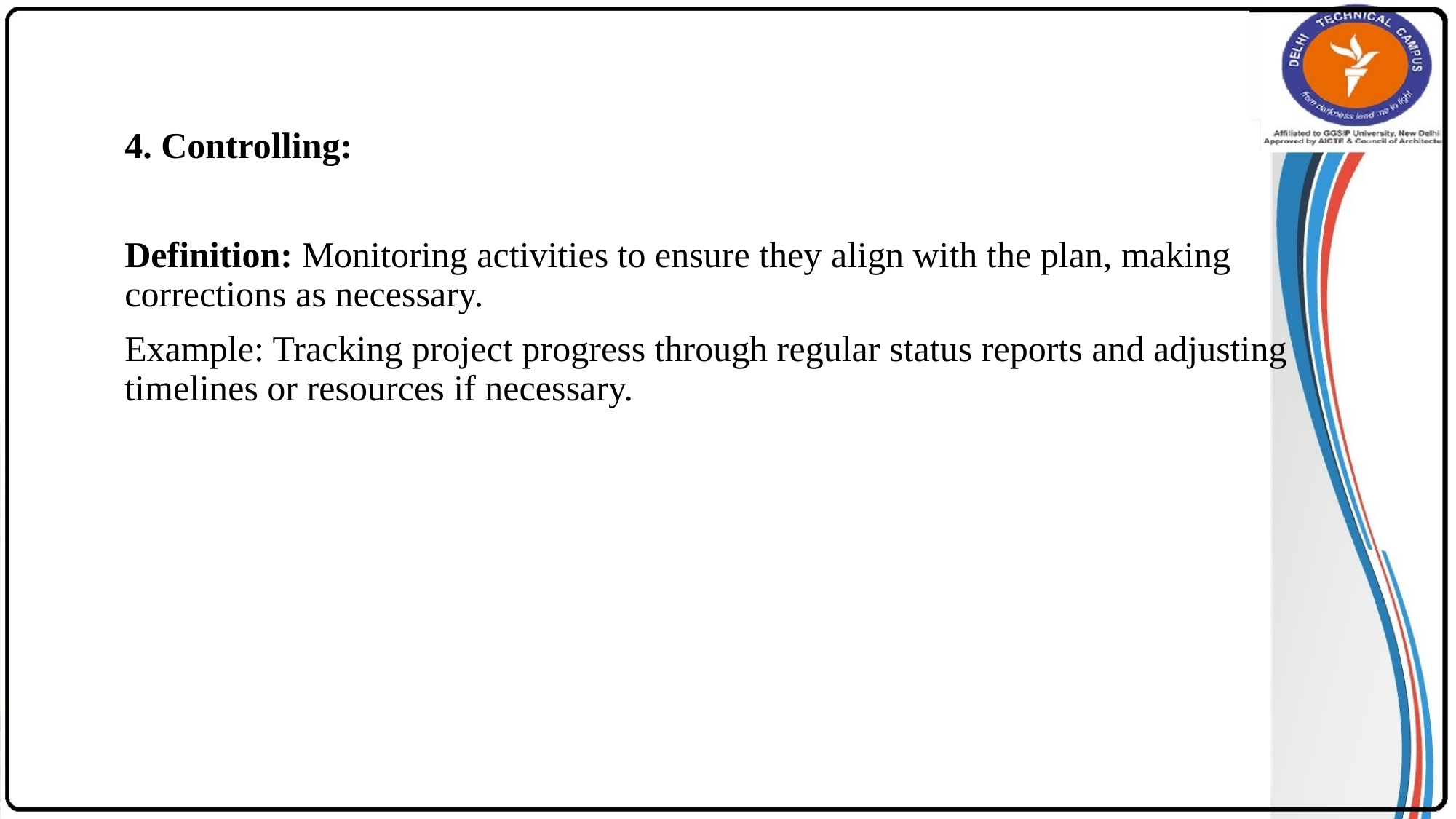

#
4. Controlling:

Definition: Monitoring activities to ensure they align with the plan, making corrections as necessary.
Example: Tracking project progress through regular status reports and adjusting timelines or resources if necessary.